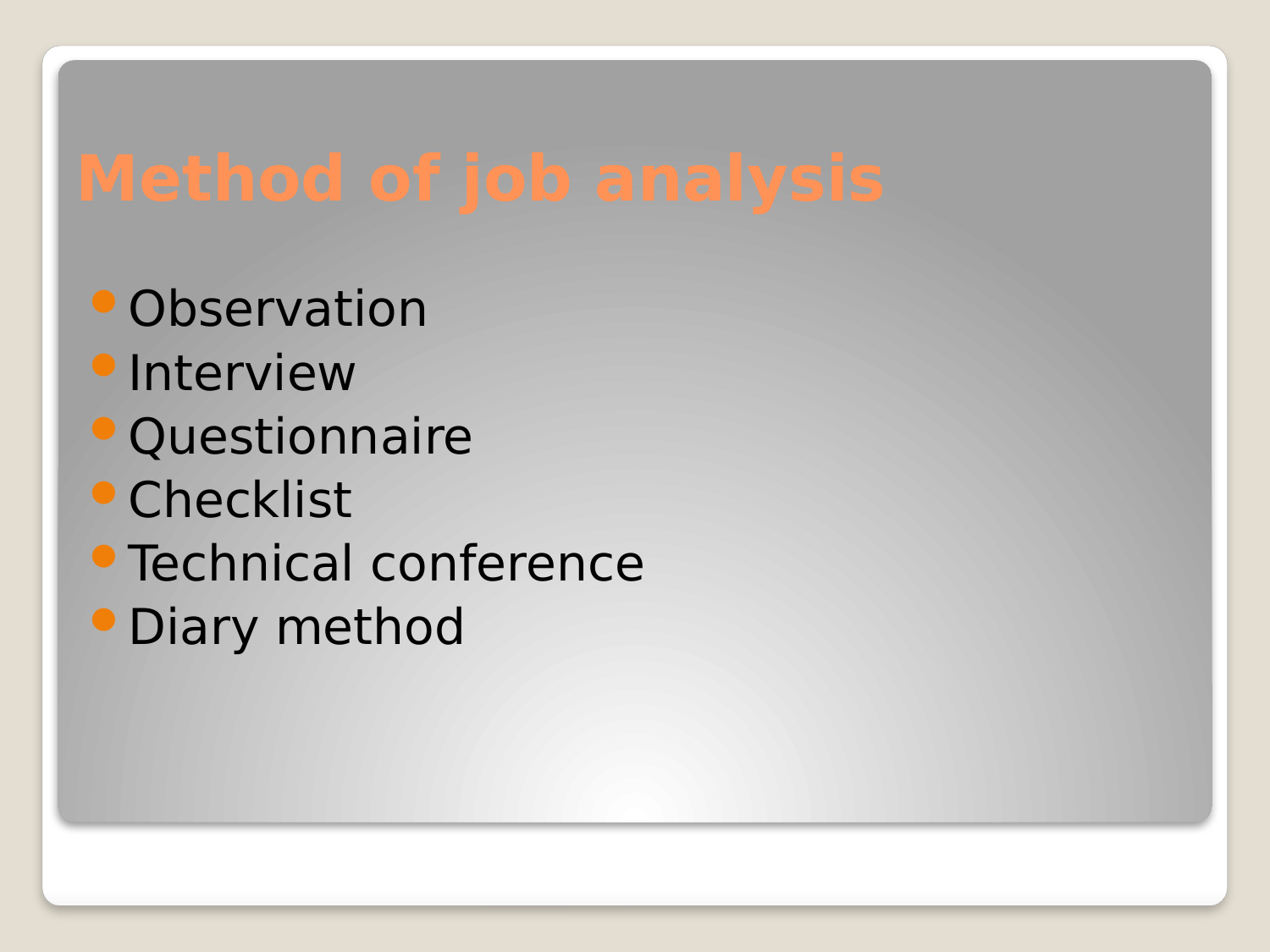

# Method of job analysis
Observation
Interview
Questionnaire
Checklist
Technical conference
Diary method